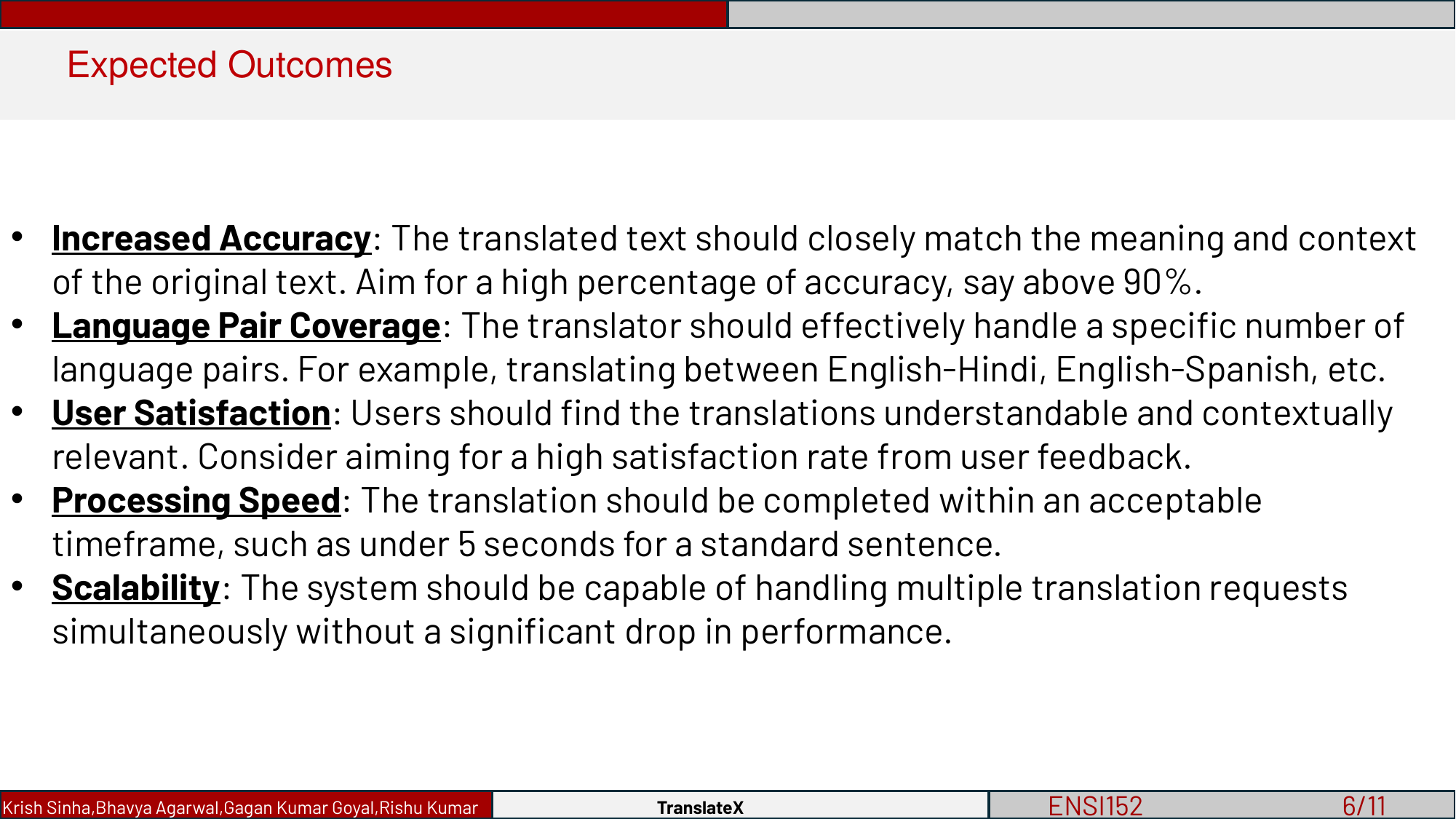

Expected Outcomes
Increased Accuracy: The translated text should closely match the meaning and context of the original text. Aim for a high percentage of accuracy, say above 90%.
Language Pair Coverage: The translator should effectively handle a specific number of language pairs. For example, translating between English-Hindi, English-Spanish, etc.
User Satisfaction: Users should find the translations understandable and contextually relevant. Consider aiming for a high satisfaction rate from user feedback.
Processing Speed: The translation should be completed within an acceptable timeframe, such as under 5 seconds for a standard sentence.
Scalability: The system should be capable of handling multiple translation requests simultaneously without a significant drop in performance.

Diwanshu, Arin, Aryan, Pankaj
Krish Sinha,Bhavya Agarwal,Gagan Kumar Goyal,Rishu Kumar  		TranslateX

                                              ENSI152		6/11